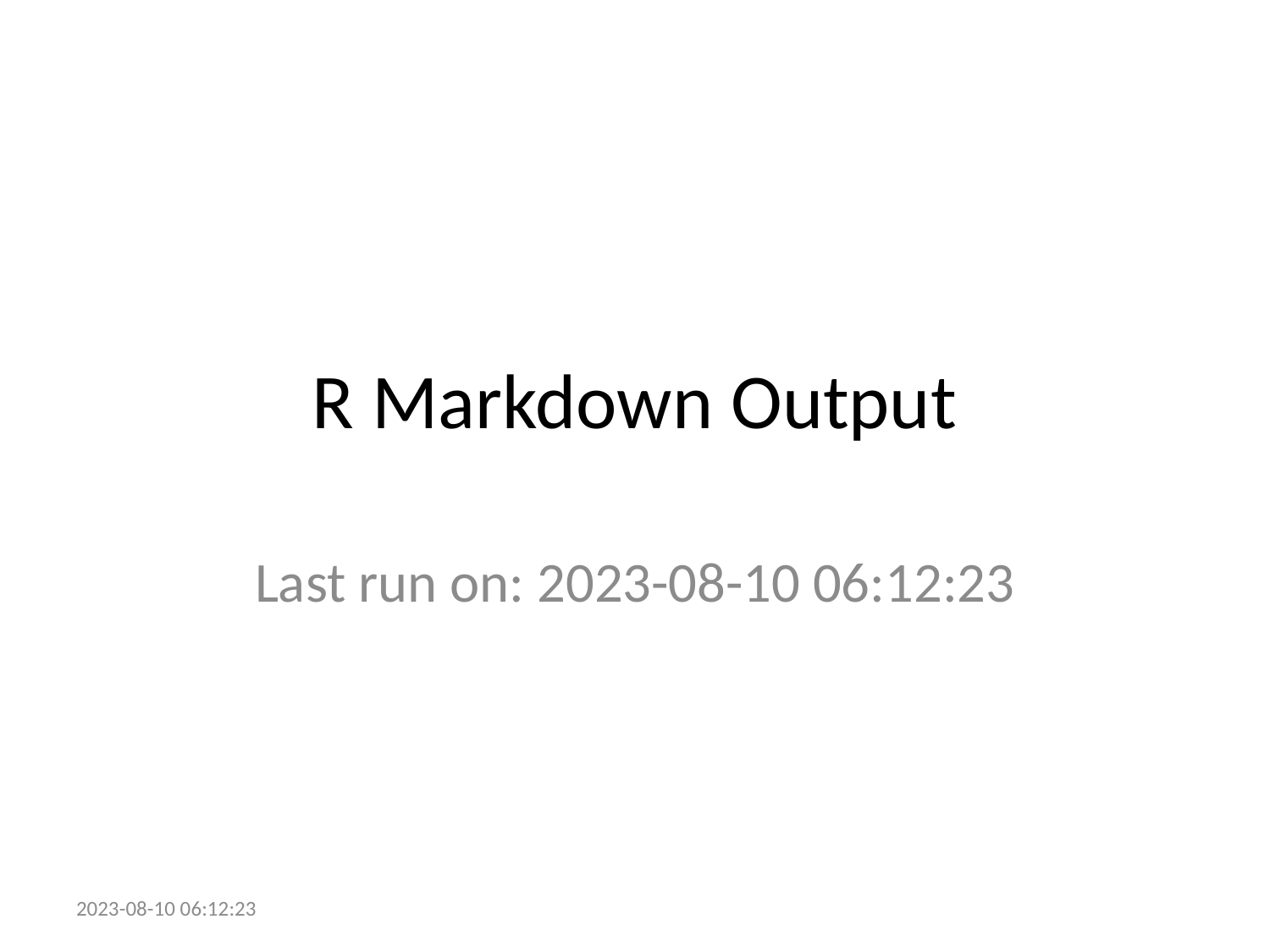

# R Markdown Output
Last run on: 2023-08-10 06:12:23
2023-08-10 06:12:23